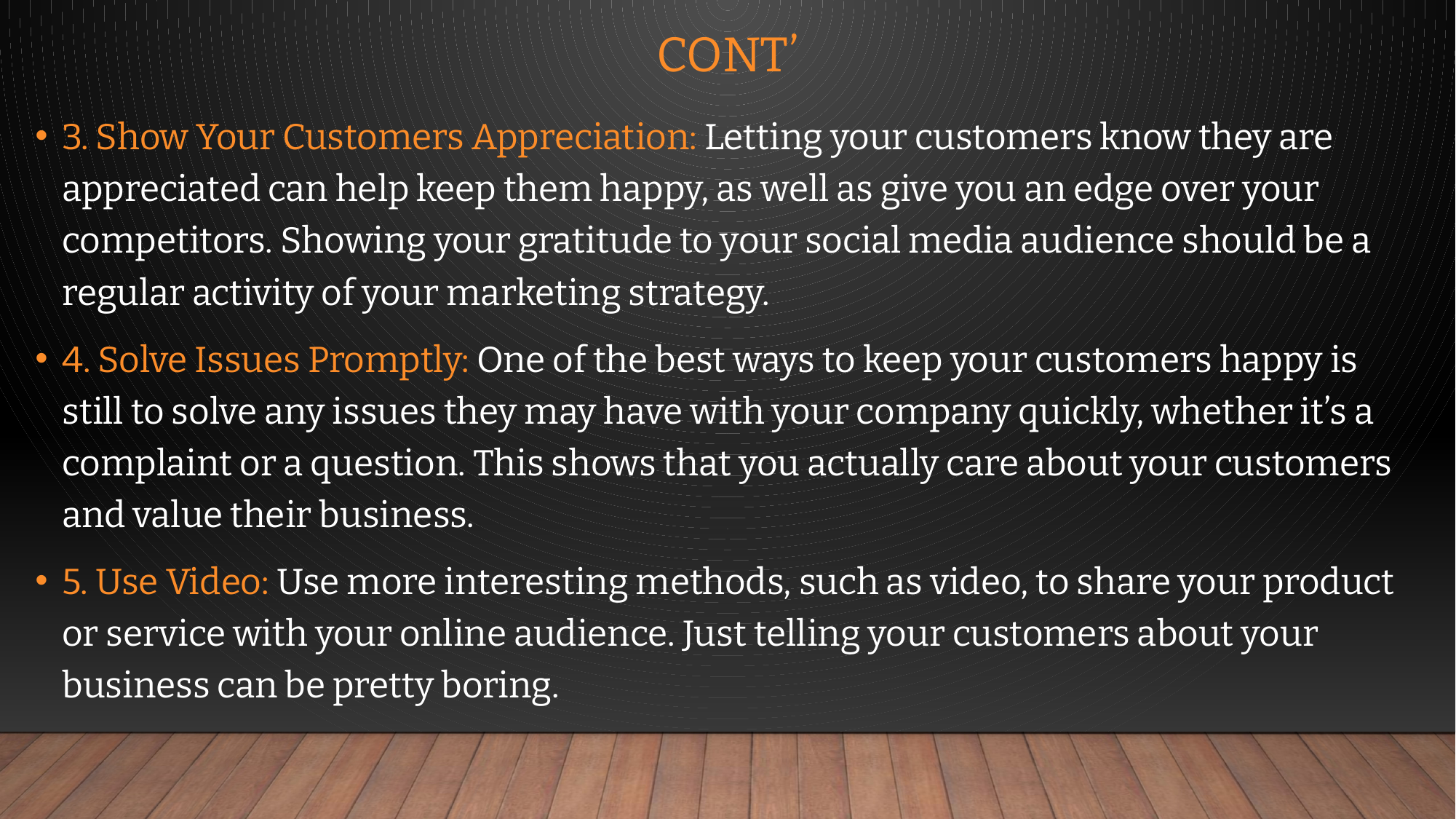

# CONT’
3. Show Your Customers Appreciation: Letting your customers know they are appreciated can help keep them happy, as well as give you an edge over your competitors. Showing your gratitude to your social media audience should be a regular activity of your marketing strategy.
4. Solve Issues Promptly: One of the best ways to keep your customers happy is still to solve any issues they may have with your company quickly, whether it’s a complaint or a question. This shows that you actually care about your customers and value their business.
5. Use Video: Use more interesting methods, such as video, to share your product or service with your online audience. Just telling your customers about your business can be pretty boring.